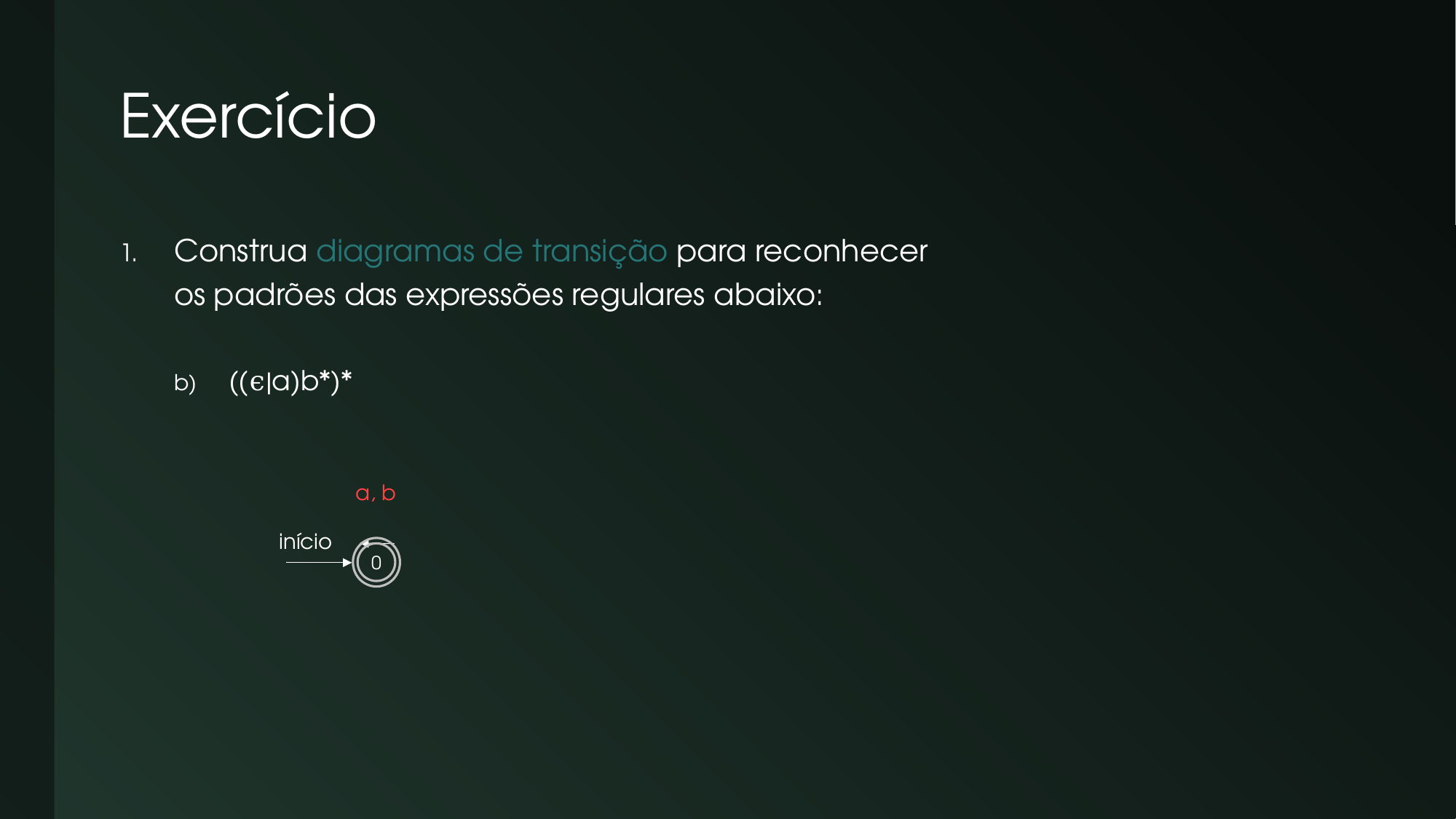

# Exercício
Construa diagramas de transição para reconhecer
os padrões das expressões regulares abaixo:
((ϵ|a)b*)*
a, b
início

0